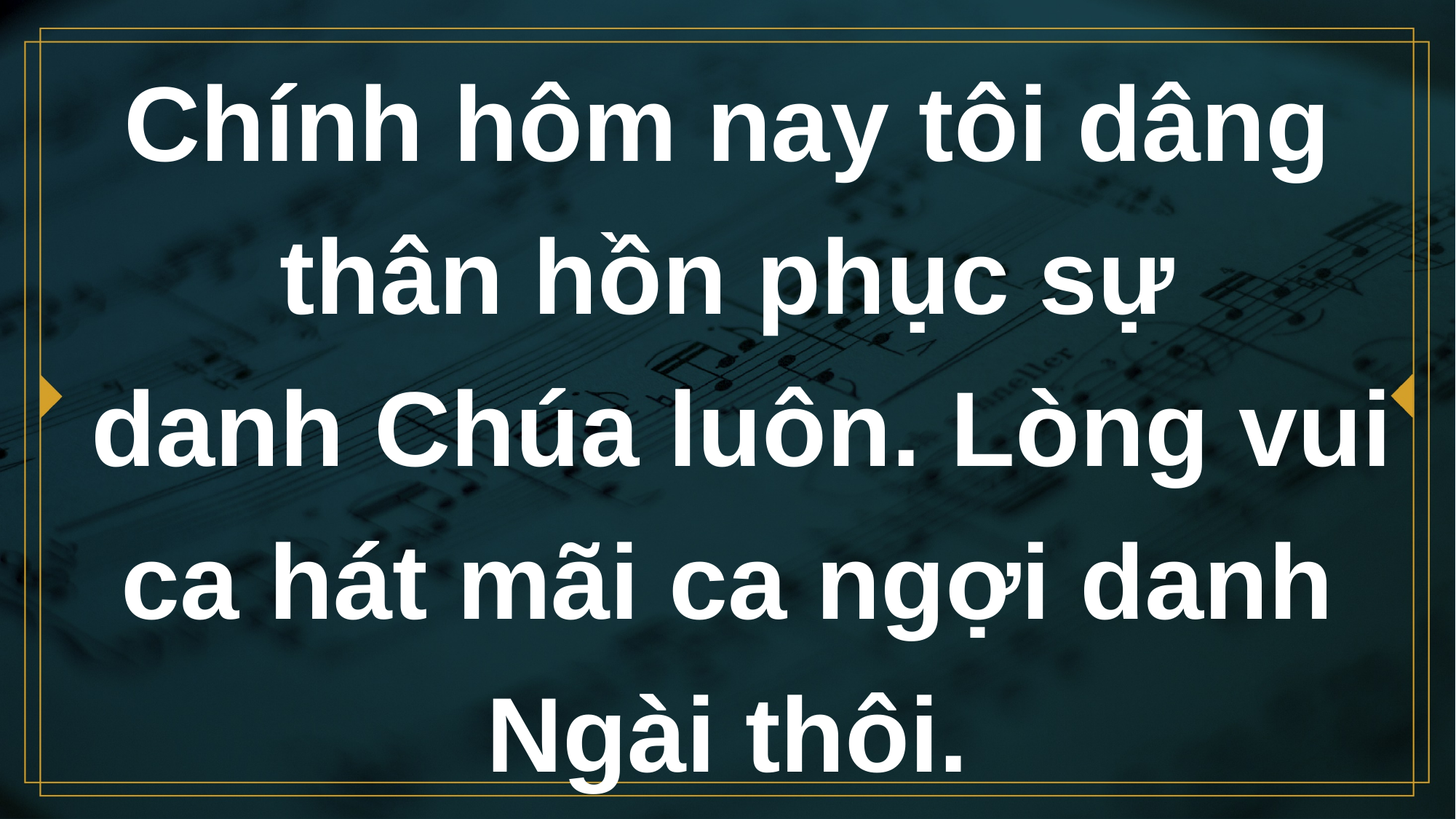

# Chính hôm nay tôi dâng thân hồn phục sự danh Chúa luôn. Lòng vui ca hát mãi ca ngợi danh Ngài thôi.